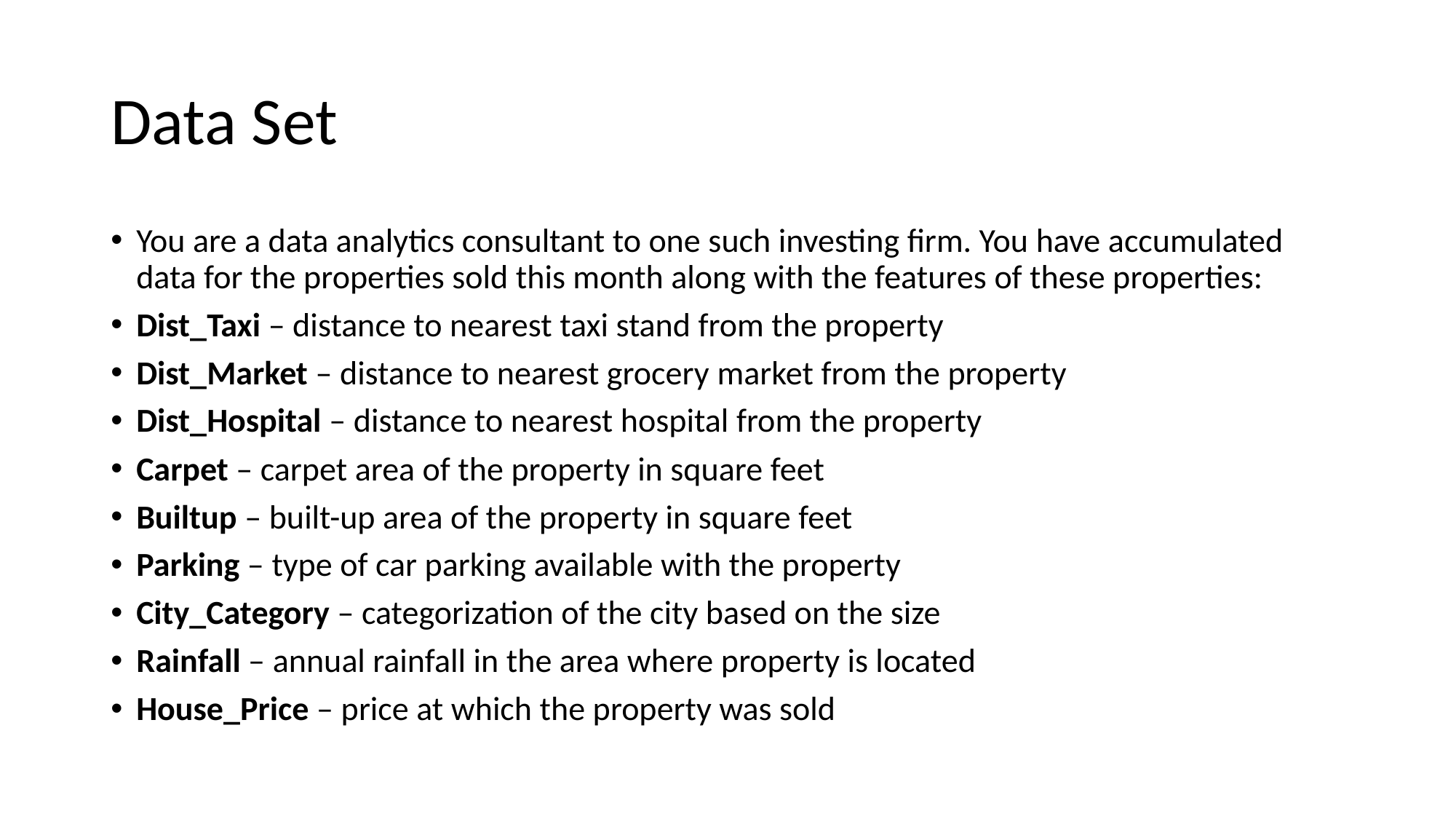

# Data Set
You are a data analytics consultant to one such investing firm. You have accumulated data for the properties sold this month along with the features of these properties:
Dist_Taxi – distance to nearest taxi stand from the property
Dist_Market – distance to nearest grocery market from the property
Dist_Hospital – distance to nearest hospital from the property
Carpet – carpet area of the property in square feet
Builtup – built-up area of the property in square feet
Parking – type of car parking available with the property
City_Category – categorization of the city based on the size
Rainfall – annual rainfall in the area where property is located
House_Price – price at which the property was sold